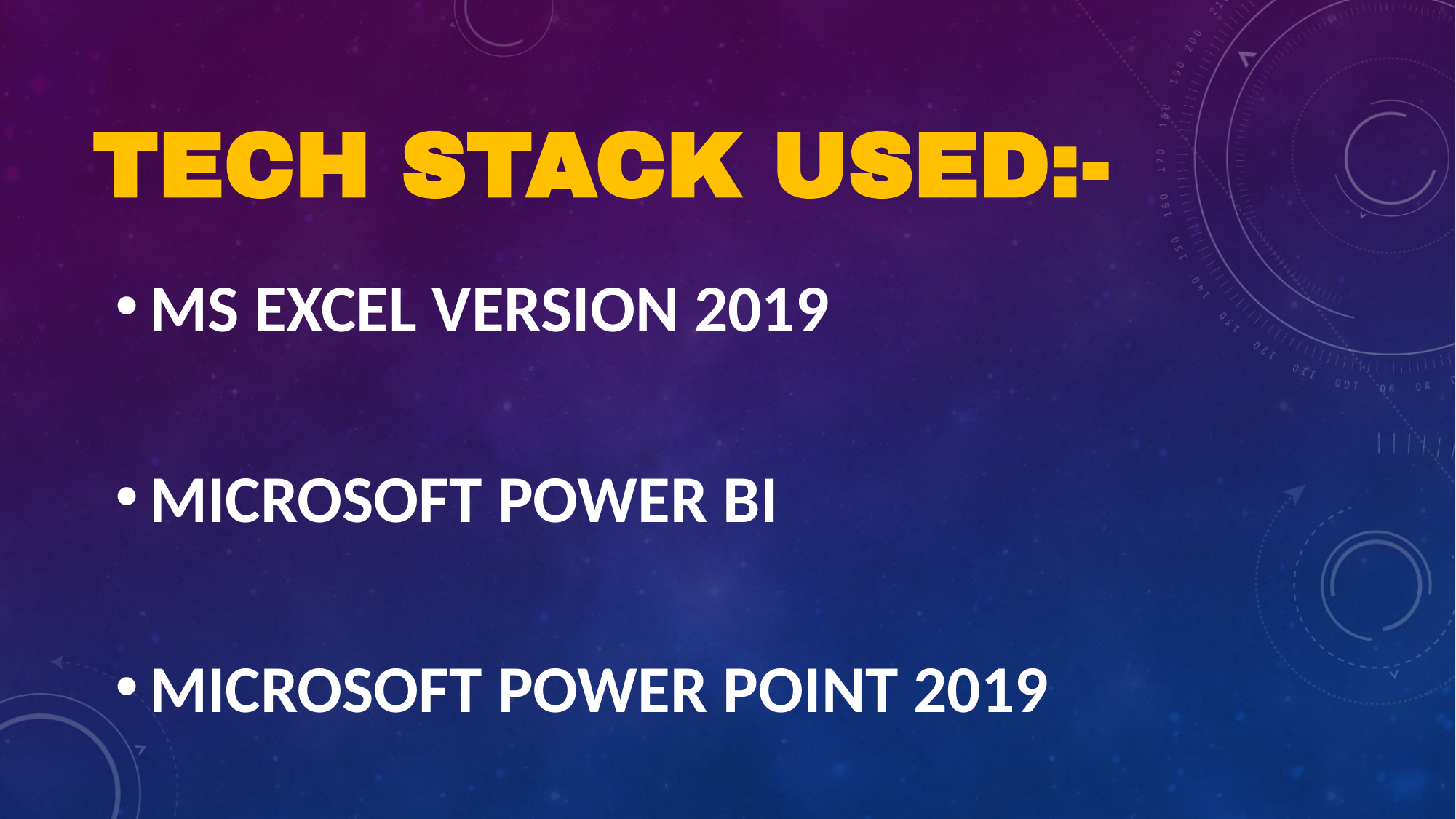

# TECH STACK USED:-
MS EXCEL VERSION 2019

MICROSOFT POWER BI

MICROSOFT POWER POINT 2019